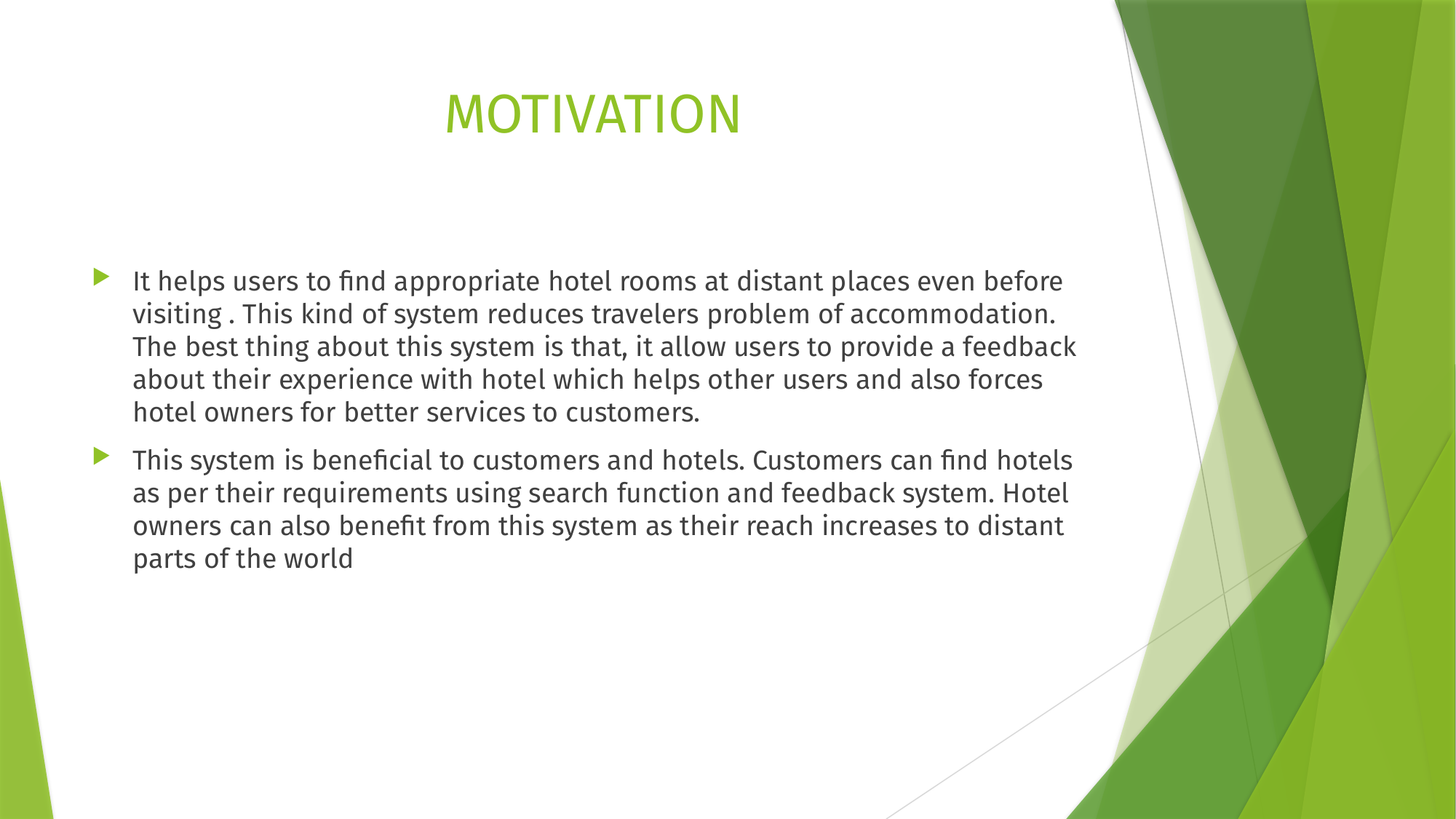

# MOTIVATION
It helps users to find appropriate hotel rooms at distant places even before visiting . This kind of system reduces travelers problem of accommodation. The best thing about this system is that, it allow users to provide a feedback about their experience with hotel which helps other users and also forces hotel owners for better services to customers.
This system is beneficial to customers and hotels. Customers can find hotels as per their requirements using search function and feedback system. Hotel owners can also benefit from this system as their reach increases to distant parts of the world